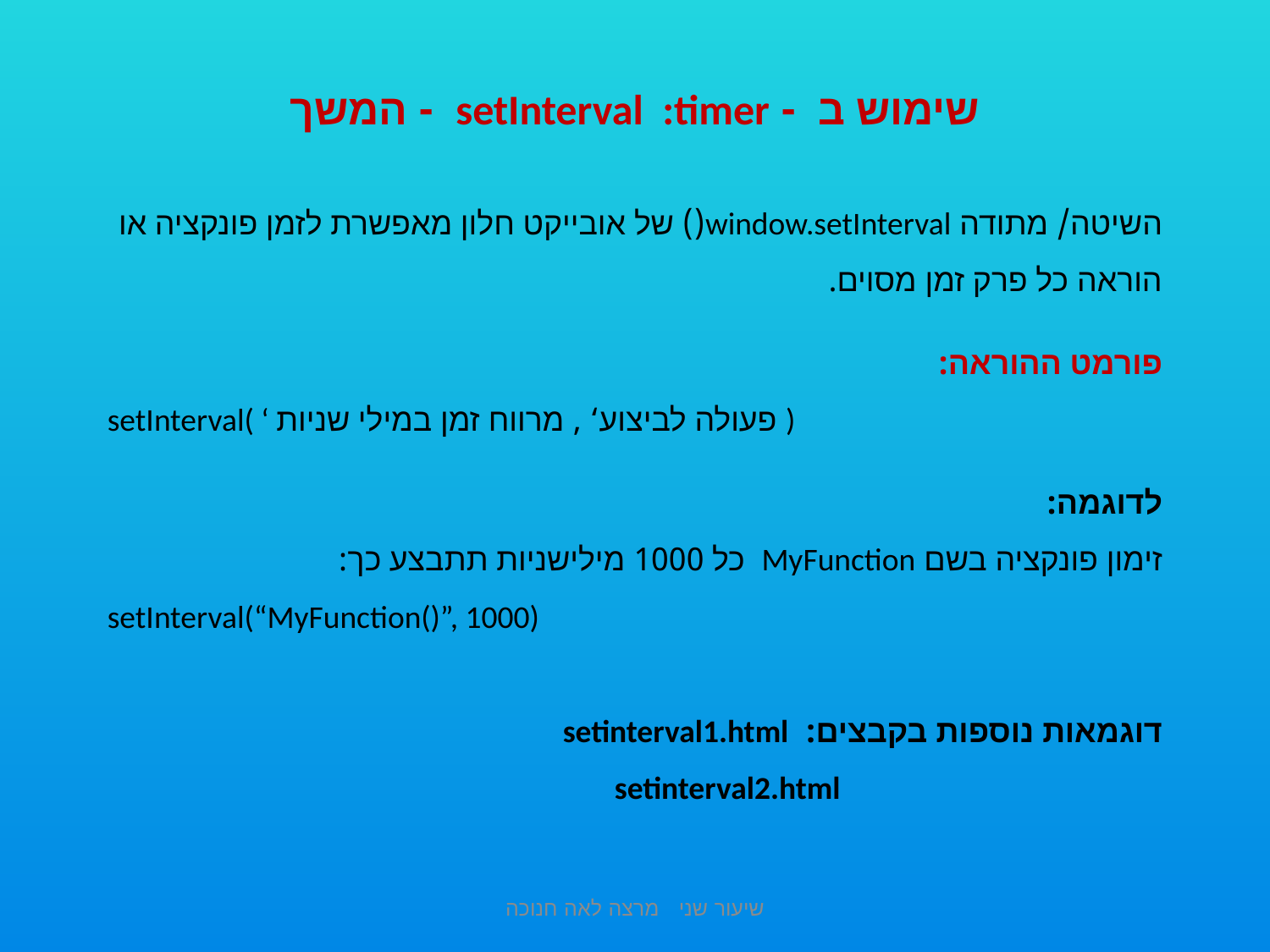

שימוש ב  - setInterval  :timer  - המשך

השיטה/ מתודה window.setInterval() של אובייקט חלון מאפשרת לזמן פונקציה או הוראה כל פרק זמן מסוים.

פורמט ההוראה:
setInterval( ‘ פעולה לביצוע‘ , מרווח זמן במילי שניות )

לדוגמה:
זימון פונקציה בשם MyFunction  כל 1000 מילישניות תתבצע כך:
setInterval(“MyFunction()”, 1000)

דוגמאות נוספות בקבצים:  setinterval1.html
                                       setinterval2.html

שיעור שני   מרצה לאה חנוכה